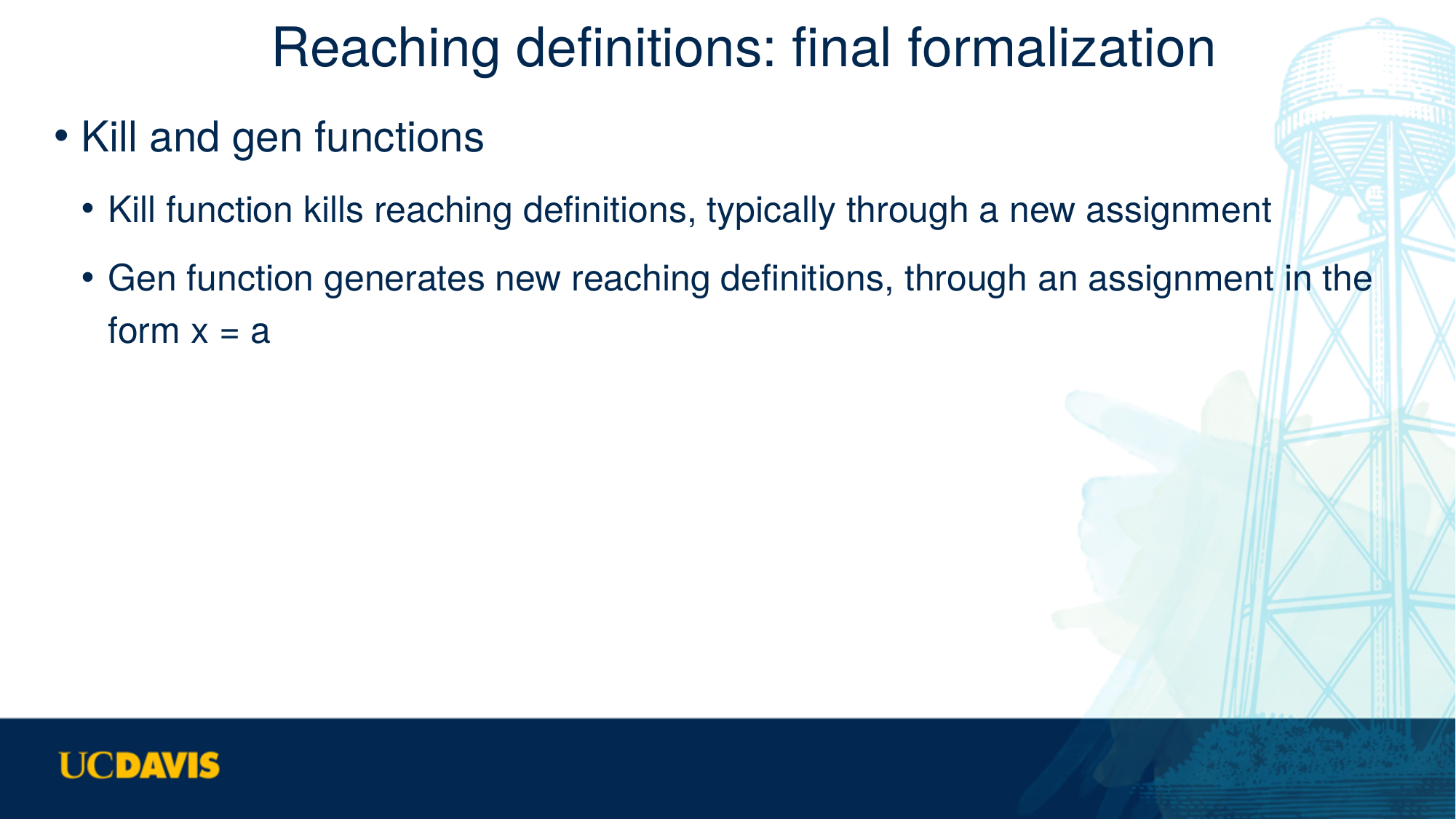

# Reaching definitions: final formalization
Kill and gen functions
Kill function kills reaching definitions, typically through a new assignment
Gen function generates new reaching definitions, through an assignment in the form x = a